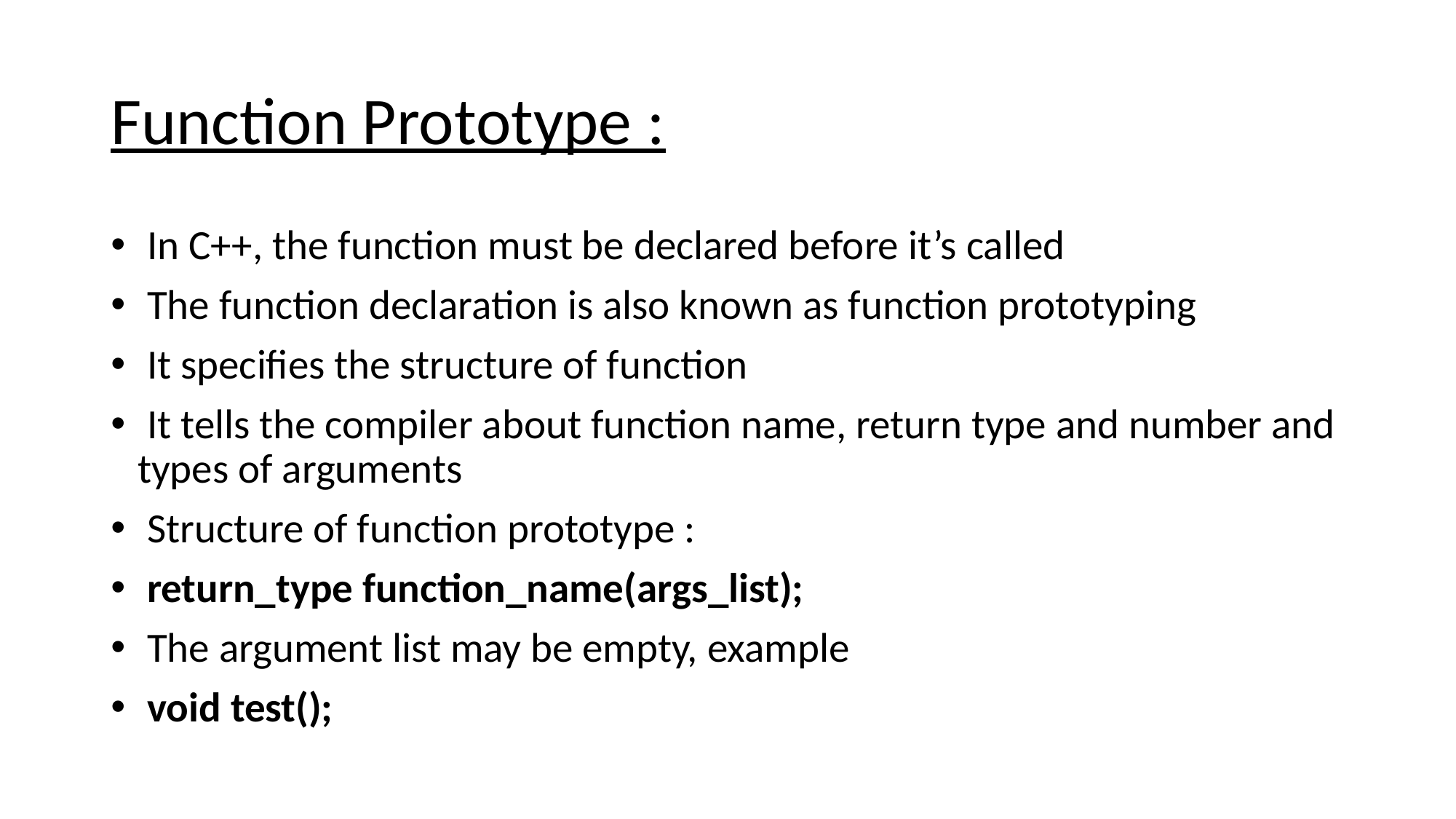

# Function Prototype :
 In C++, the function must be declared before it’s called
 The function declaration is also known as function prototyping
 It specifies the structure of function
 It tells the compiler about function name, return type and number and types of arguments
 Structure of function prototype :
 return_type function_name(args_list);
 The argument list may be empty, example
 void test();